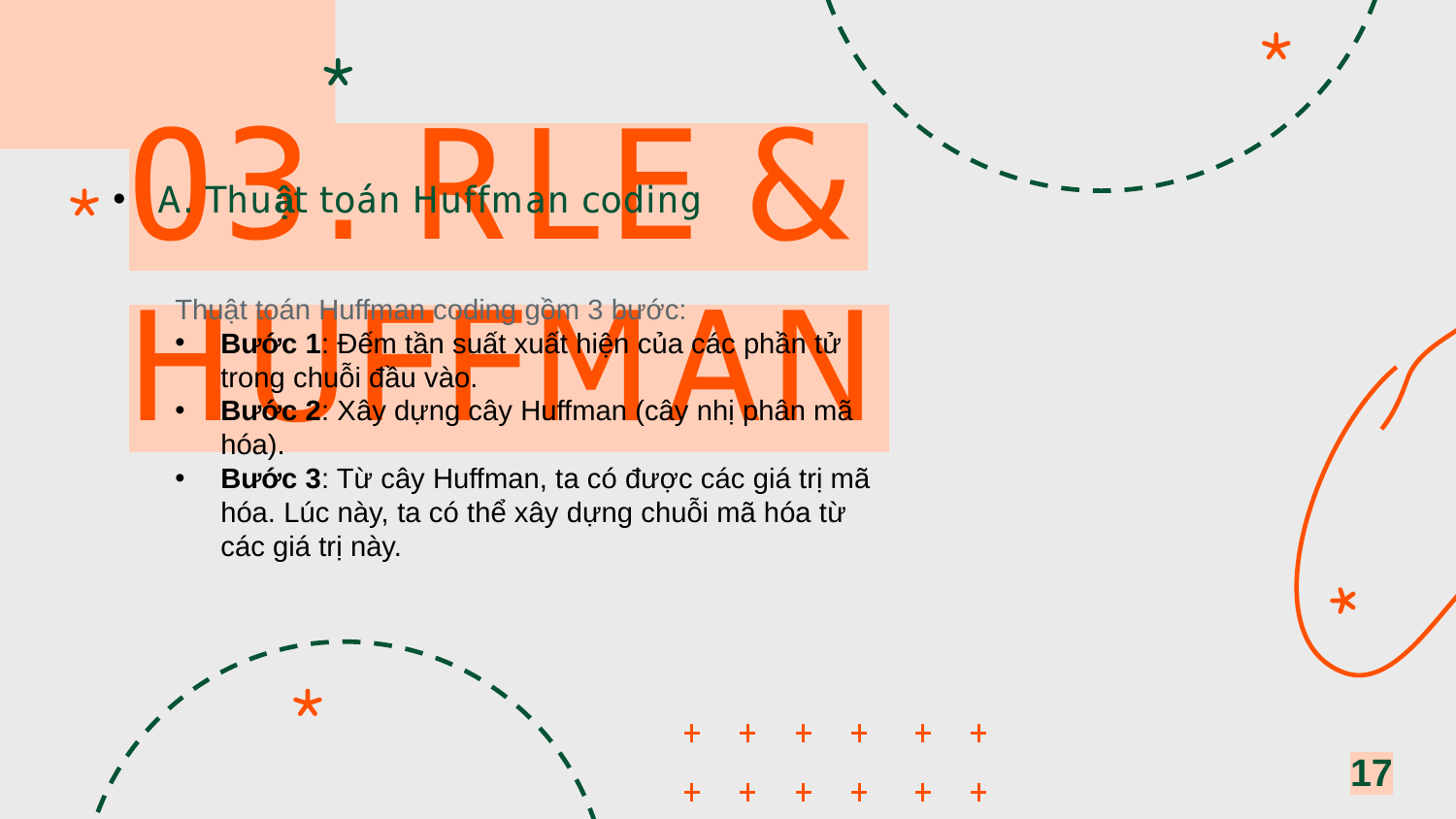

03. RLE & HUFFMAN
A. Thuật toán Huffman coding
Thuật toán Huffman coding gồm 3 bước:
Bước 1: Đếm tần suất xuất hiện của các phần tử trong chuỗi đầu vào.
Bước 2: Xây dựng cây Huffman (cây nhị phân mã hóa).
Bước 3: Từ cây Huffman, ta có được các giá trị mã hóa. Lúc này, ta có thể xây dựng chuỗi mã hóa từ các giá trị này.

17